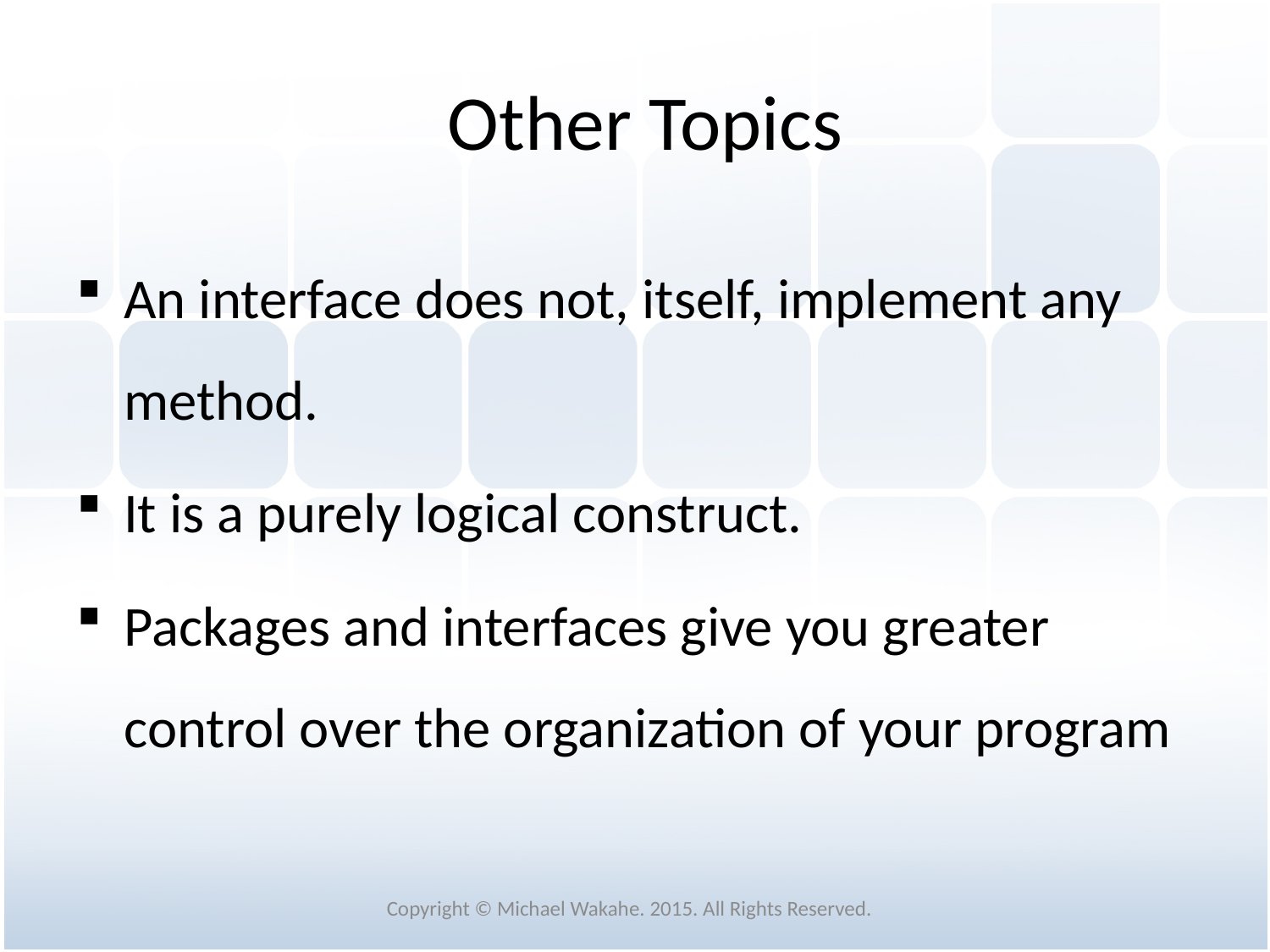

# Other Topics
An interface does not, itself, implement any method.
It is a purely logical construct.
Packages and interfaces give you greater control over the organization of your program
Copyright © Michael Wakahe. 2015. All Rights Reserved.